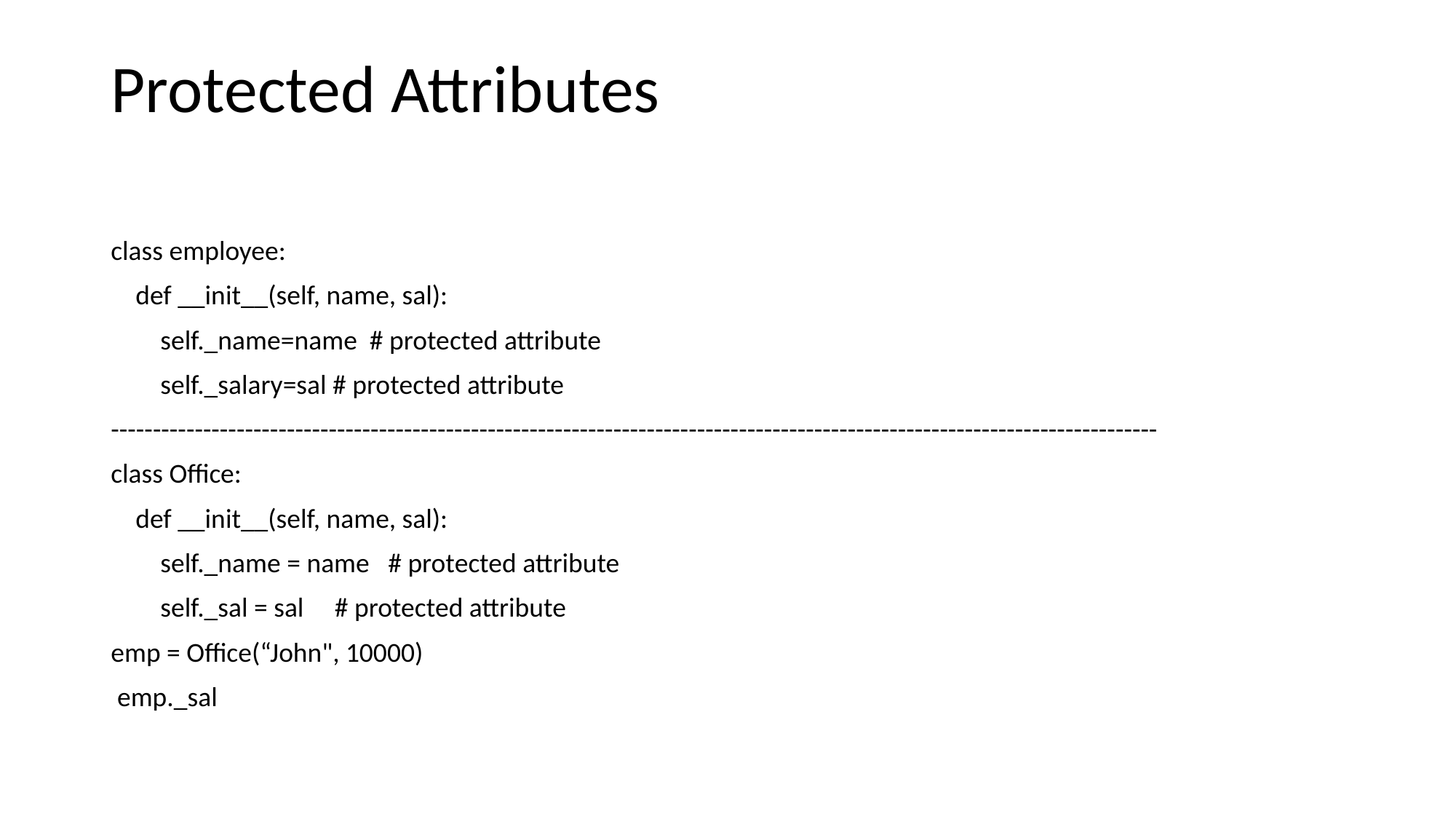

# Protected Attributes

class employee:
    def __init__(self, name, sal):
        self._name=name  # protected attribute
        self._salary=sal # protected attribute
-----------------------------------------------------------------------------------------------------------------------------
class Office:
    def __init__(self, name, sal):
        self._name = name   # protected attribute
        self._sal = sal     # protected attribute
emp = Office(“John", 10000)
 emp._sal